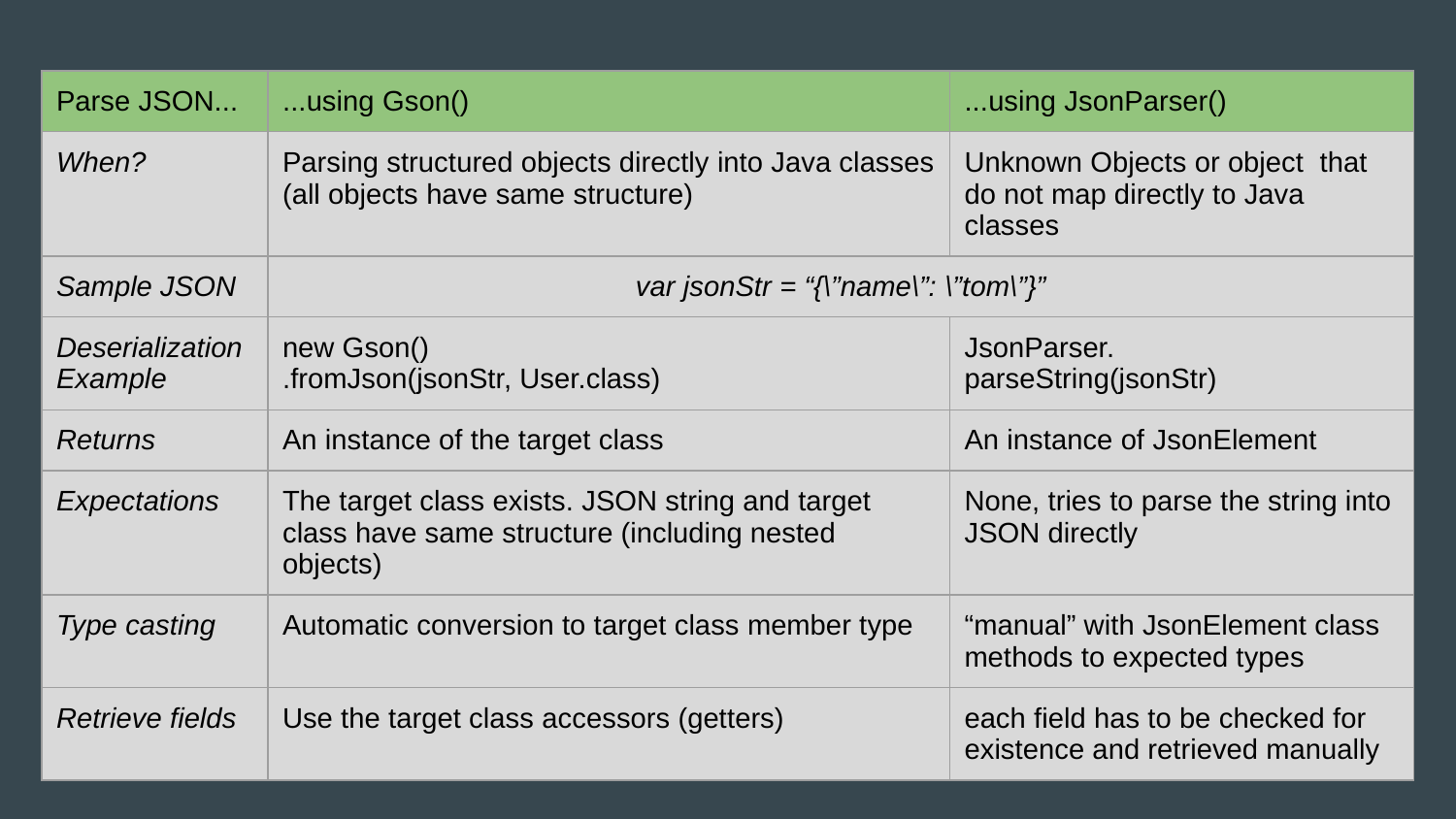

| Parse JSON... | ...using Gson() | ...using JsonParser() |
| --- | --- | --- |
| When? | Parsing structured objects directly into Java classes (all objects have same structure) | Unknown Objects or object that do not map directly to Java classes |
| Sample JSON | var jsonStr = “{\”name\”: \”tom\”}” |  |
| Deserialization Example | new Gson() .fromJson(jsonStr, User.class) | JsonParser. parseString(jsonStr) |
| Returns | An instance of the target class | An instance of JsonElement |
| Expectations | The target class exists. JSON string and target class have same structure (including nested objects) | None, tries to parse the string into JSON directly |
| Type casting | Automatic conversion to target class member type | “manual” with JsonElement class methods to expected types |
| Retrieve fields | Use the target class accessors (getters) | each field has to be checked for existence and retrieved manually |
# Parsing with GSON